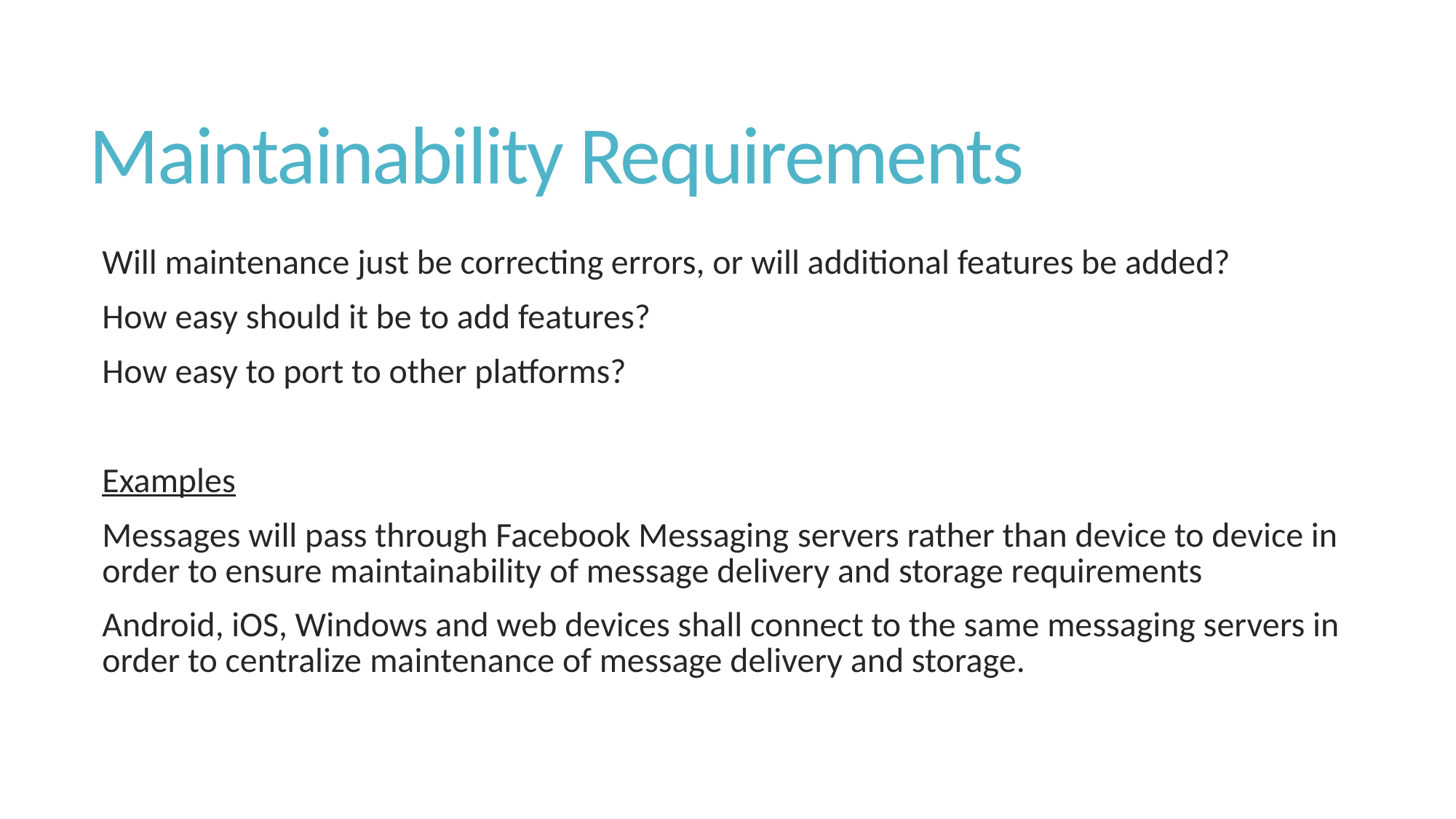

# Maintainability Requirements
Will maintenance just be correcting errors, or will additional features be added?
How easy should it be to add features?
How easy to port to other platforms?

Examples
Messages will pass through Facebook Messaging servers rather than device to device in order to ensure maintainability of message delivery and storage requirements
Android, iOS, Windows and web devices shall connect to the same messaging servers in order to centralize maintenance of message delivery and storage.